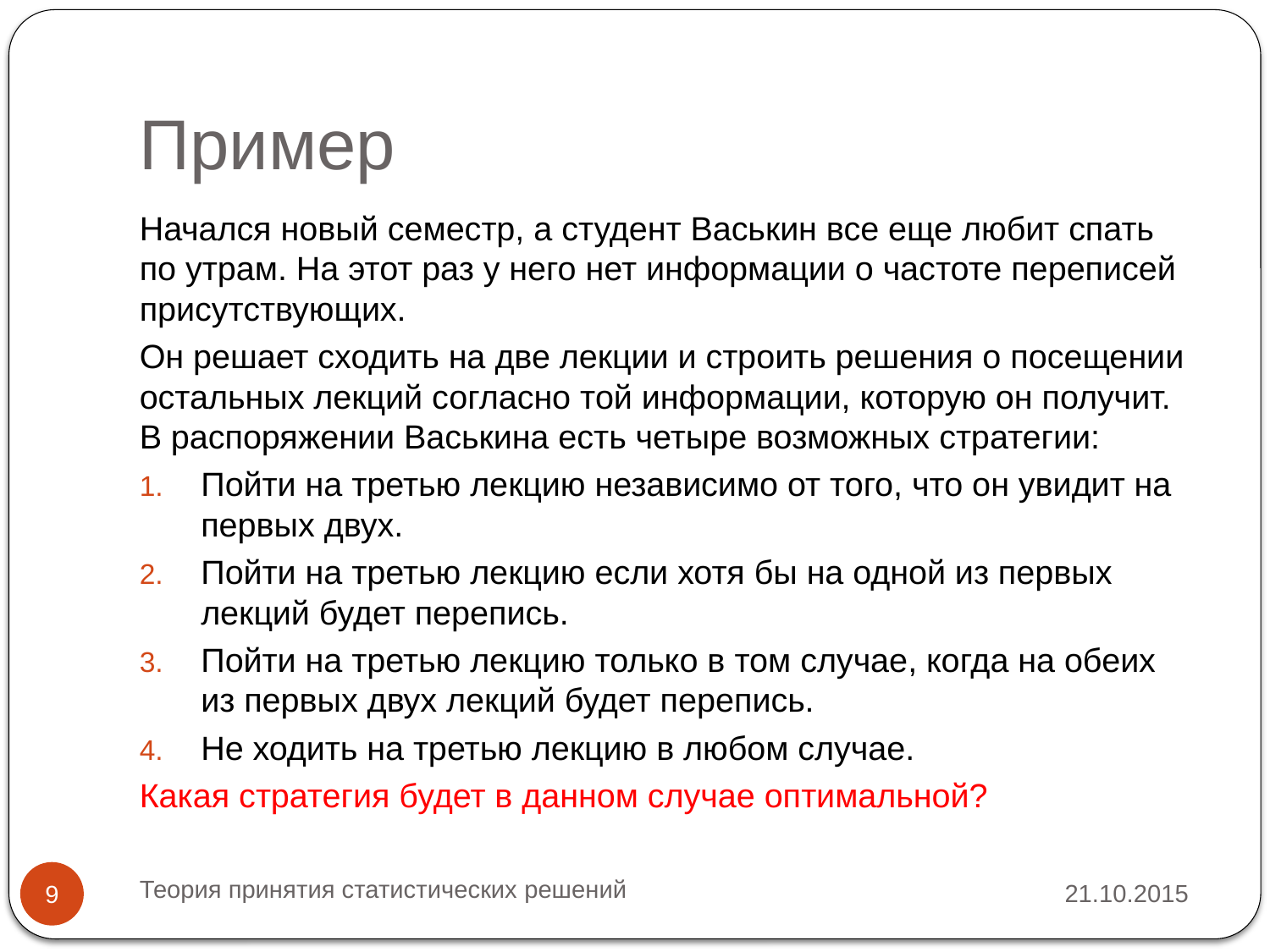

# Пример
Начался новый семестр, а студент Васькин все еще любит спать по утрам. На этот раз у него нет информации о частоте переписей присутствующих.
Он решает сходить на две лекции и строить решения о посещении остальных лекций согласно той информации, которую он получит. В распоряжении Васькина есть четыре возможных стратегии:
Пойти на третью лекцию независимо от того, что он увидит на первых двух.
Пойти на третью лекцию если хотя бы на одной из первых лекций будет перепись.
Пойти на третью лекцию только в том случае, когда на обеих из первых двух лекций будет перепись.
Не ходить на третью лекцию в любом случае.
Какая стратегия будет в данном случае оптимальной?
Теория принятия статистических решений
21.10.2015
9